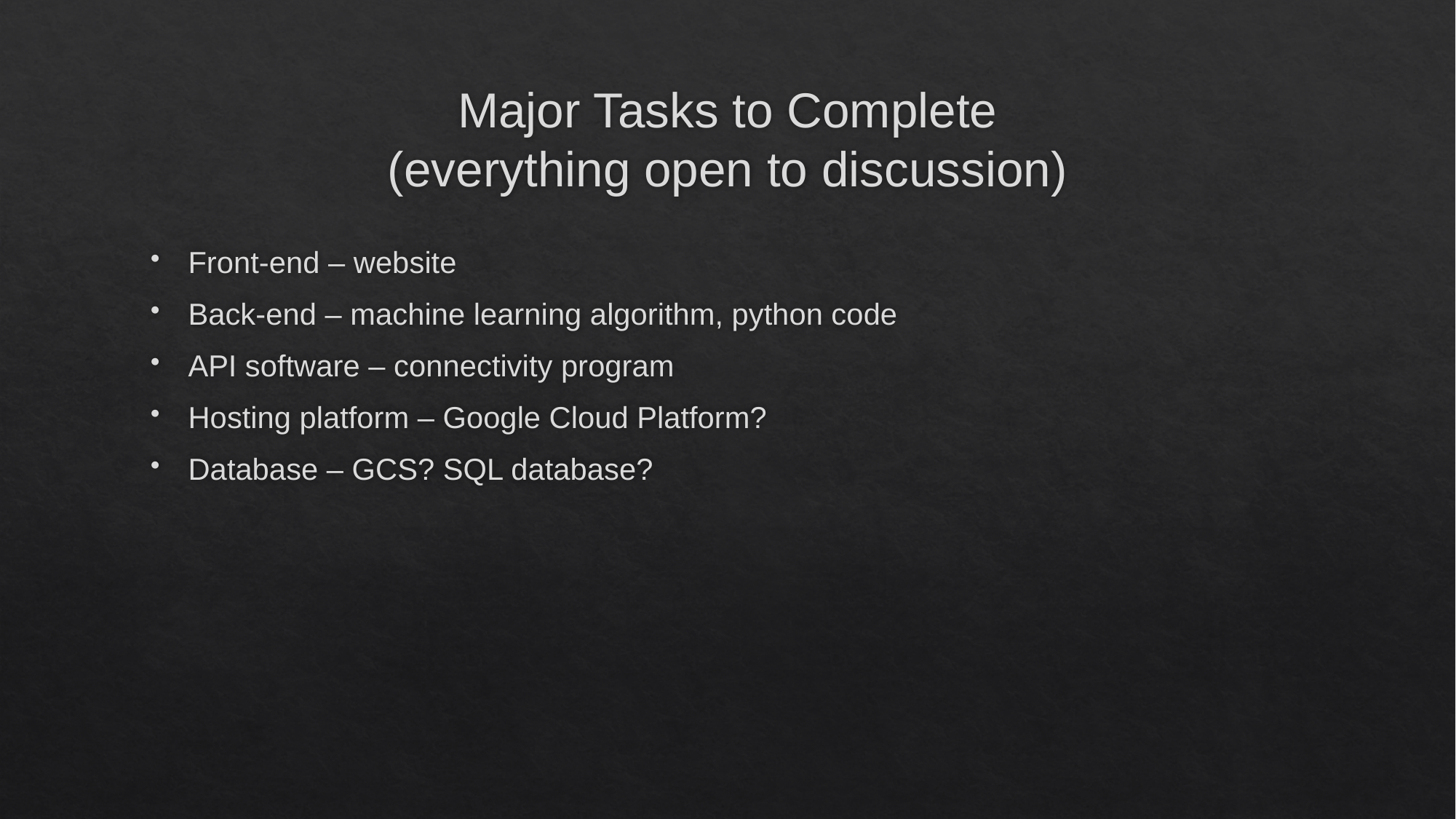

# Major Tasks to Complete (everything open to discussion)
Front-end – website
Back-end – machine learning algorithm, python code
API software – connectivity program
Hosting platform – Google Cloud Platform?
Database – GCS? SQL database?